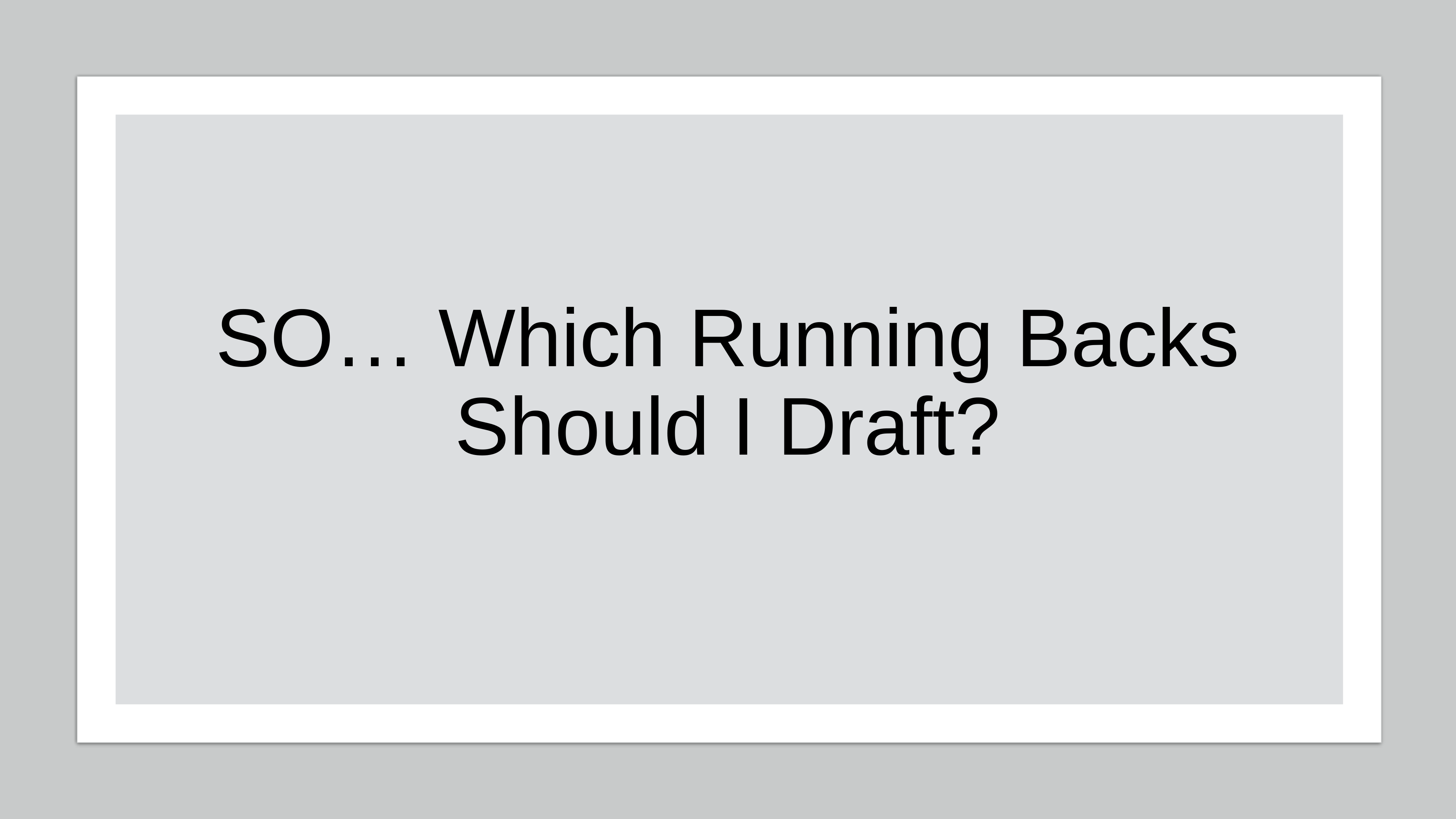

# SO… Which Running Backs Should I Draft?